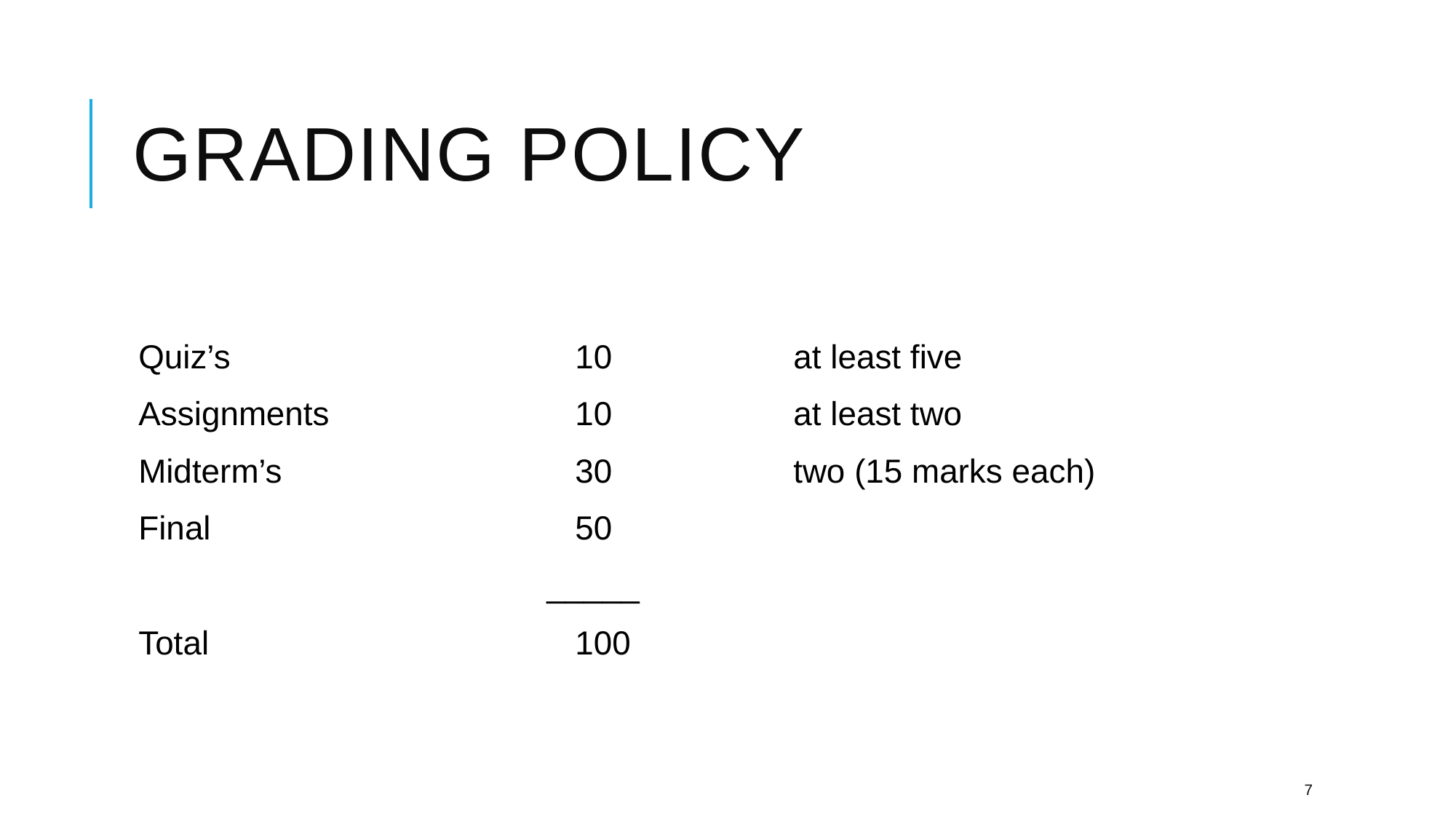

# Grading policy

Quiz’s				10		at least five
Assignments			10		at least two
Midterm’s			30		two (15 marks each)
Final				50
                                            _____
Total				100
7